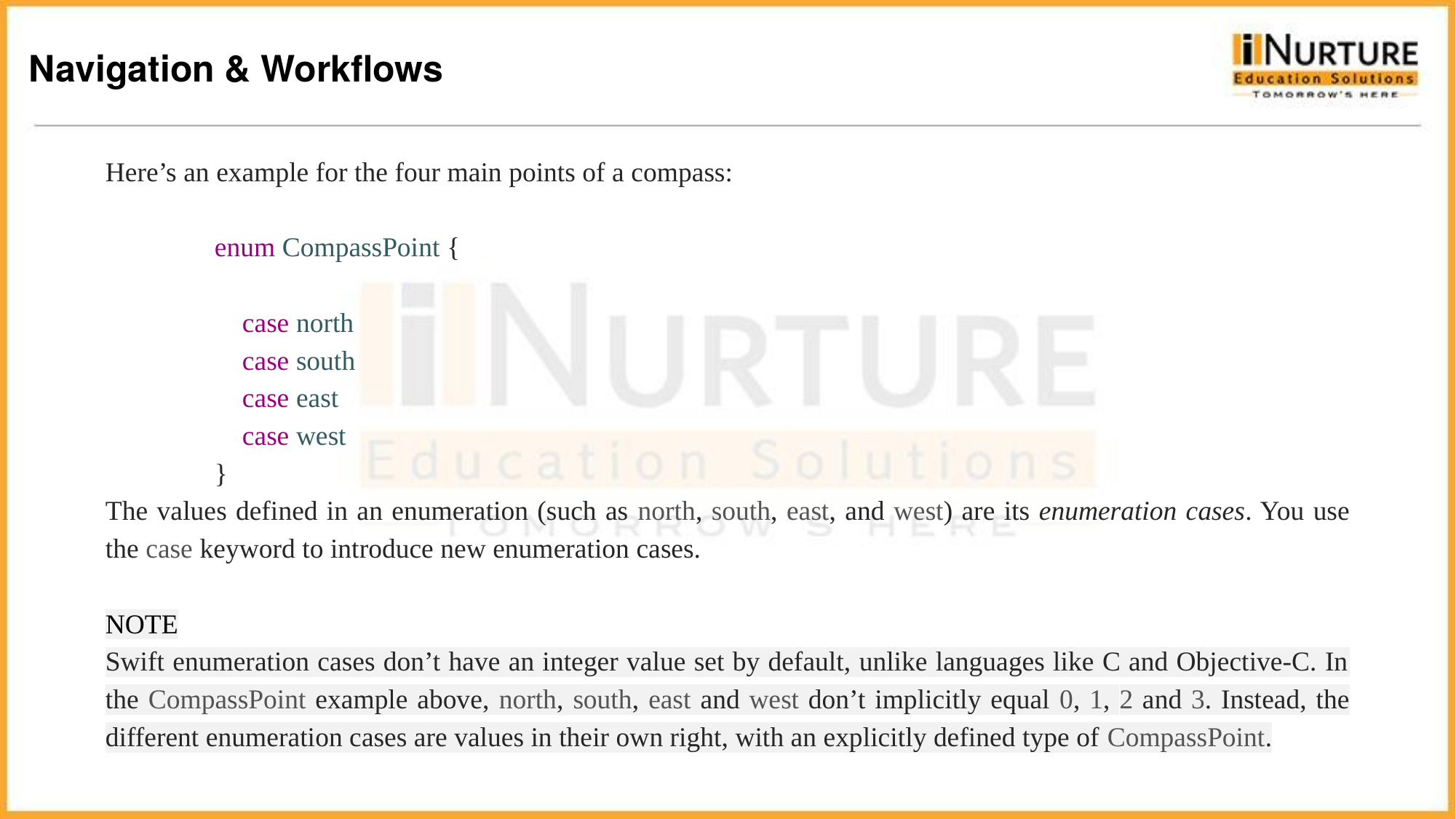

Navigation & Workflows
Here’s an example for the four main points of a compass:

	enum CompassPoint {

	    case north
	    case south
	    case east
	    case west
	}
The values defined in an enumeration (such as north, south, east, and west) are its enumeration cases. You use the case keyword to introduce new enumeration cases.

NOTE
Swift enumeration cases don’t have an integer value set by default, unlike languages like C and Objective-C. In the CompassPoint example above, north, south, east and west don’t implicitly equal 0, 1, 2 and 3. Instead, the different enumeration cases are values in their own right, with an explicitly defined type of CompassPoint.